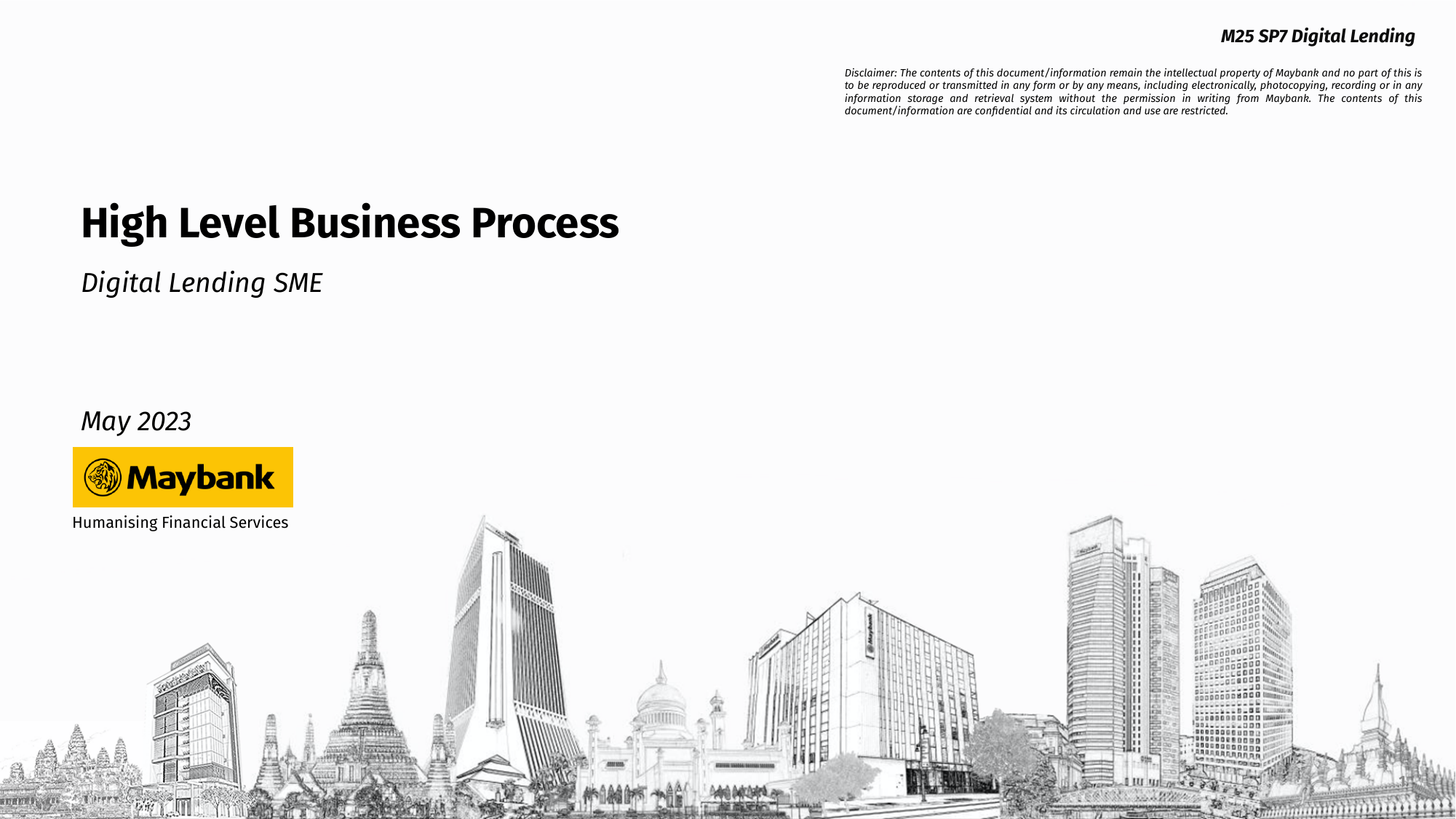

M25 SP7 Digital Lending
# High Level Business Process
Digital Lending SME
May 2023
1